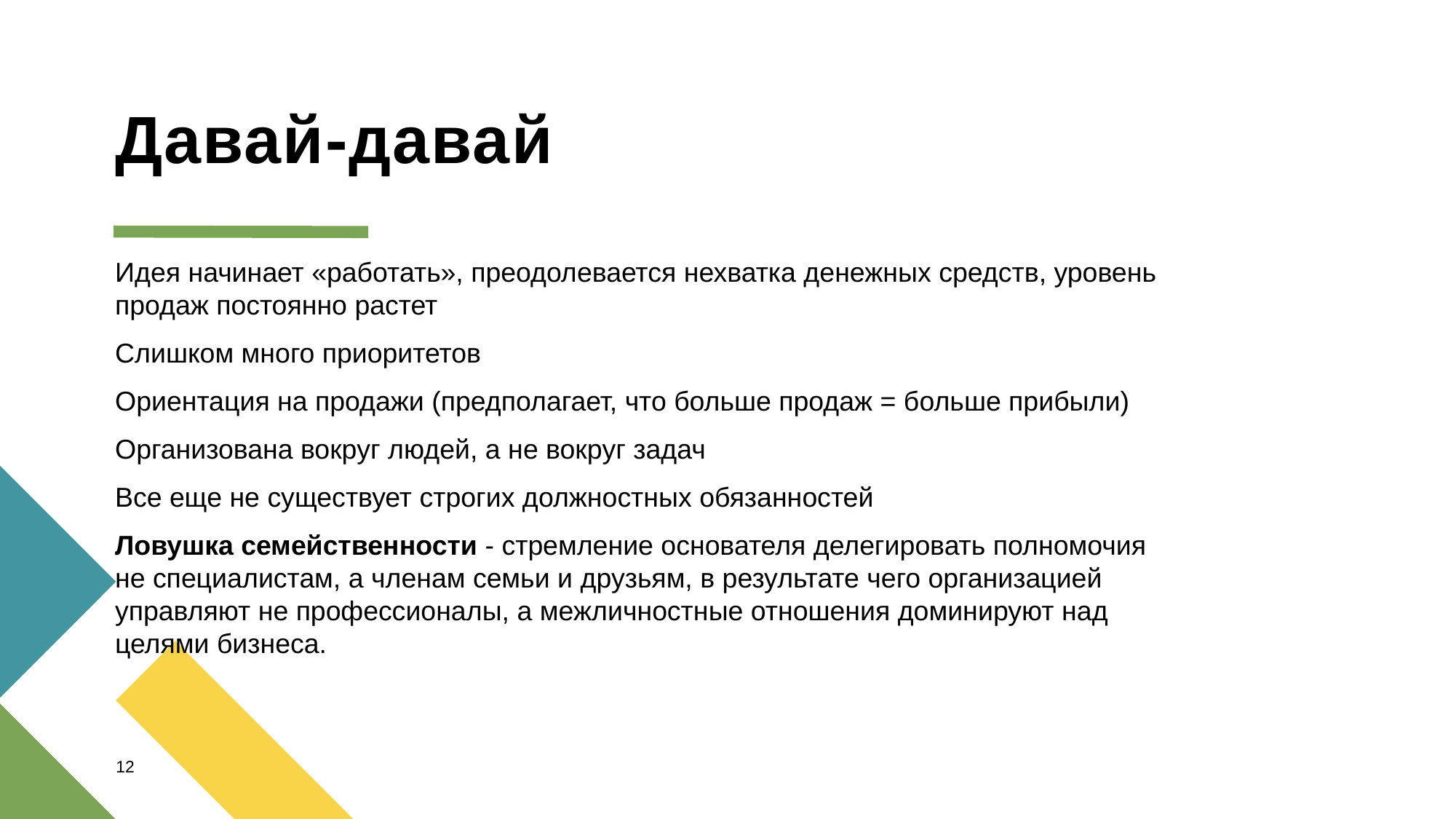

# Давай-давай
Идея начинает «работать», преодолевается нехватка денежных средств, уровень продаж постоянно растет
Слишком много приоритетов
Ориентация на продажи (предполагает, что больше продаж = больше прибыли)
Организована вокруг людей, а не вокруг задач
Все еще не существует строгих должностных обязанностей
Ловушка семейственности - стремление основателя делегировать полномочия не специалистам, а членам семьи и друзьям, в результате чего организацией управляют не профессионалы, а межличностные отношения доминируют над целями бизнеса.
12